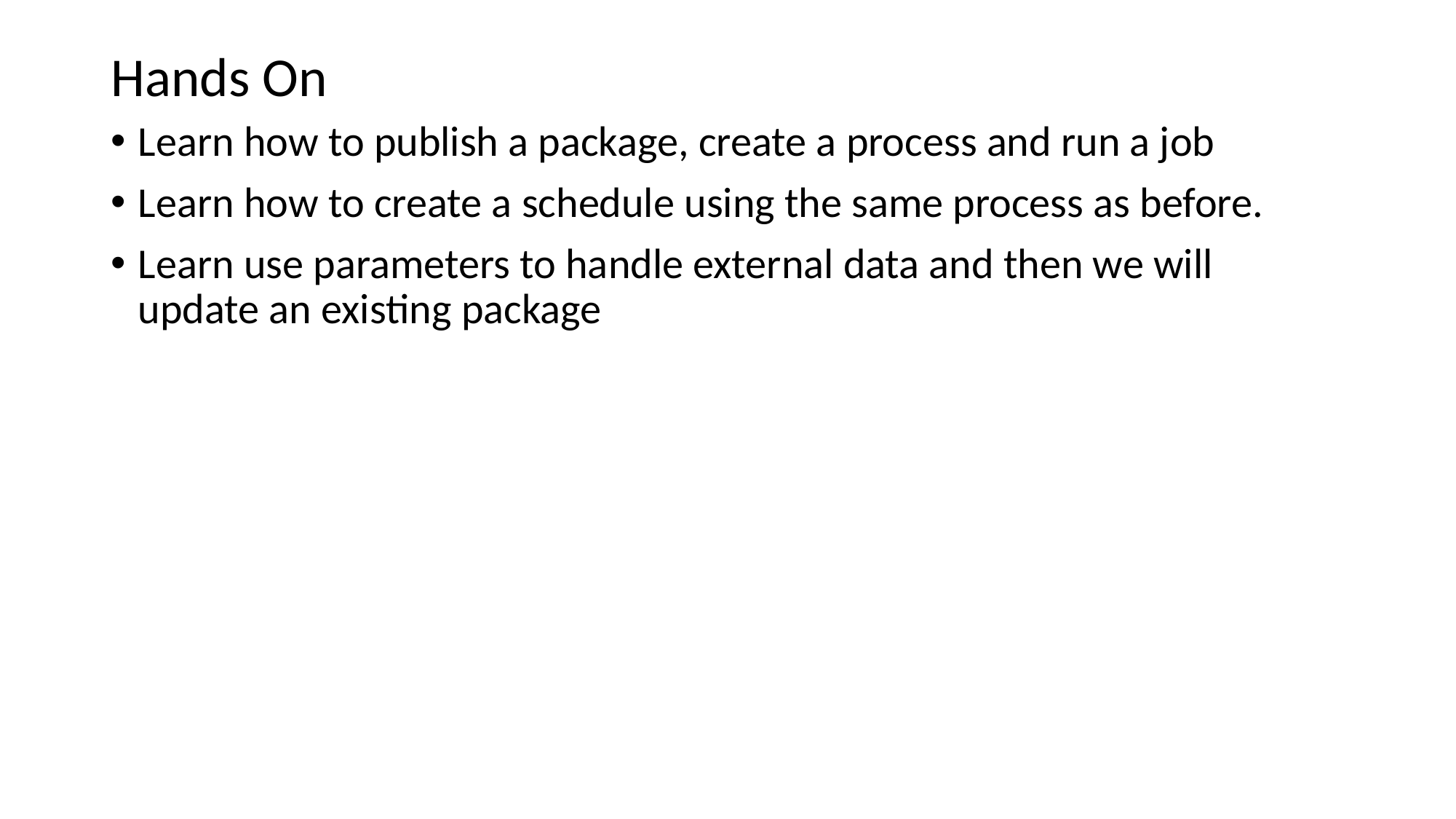

# Hands On
Learn how to publish a package, create a process and run a job
Learn how to create a schedule using the same process as before.
Learn use parameters to handle external data and then we will update an existing package